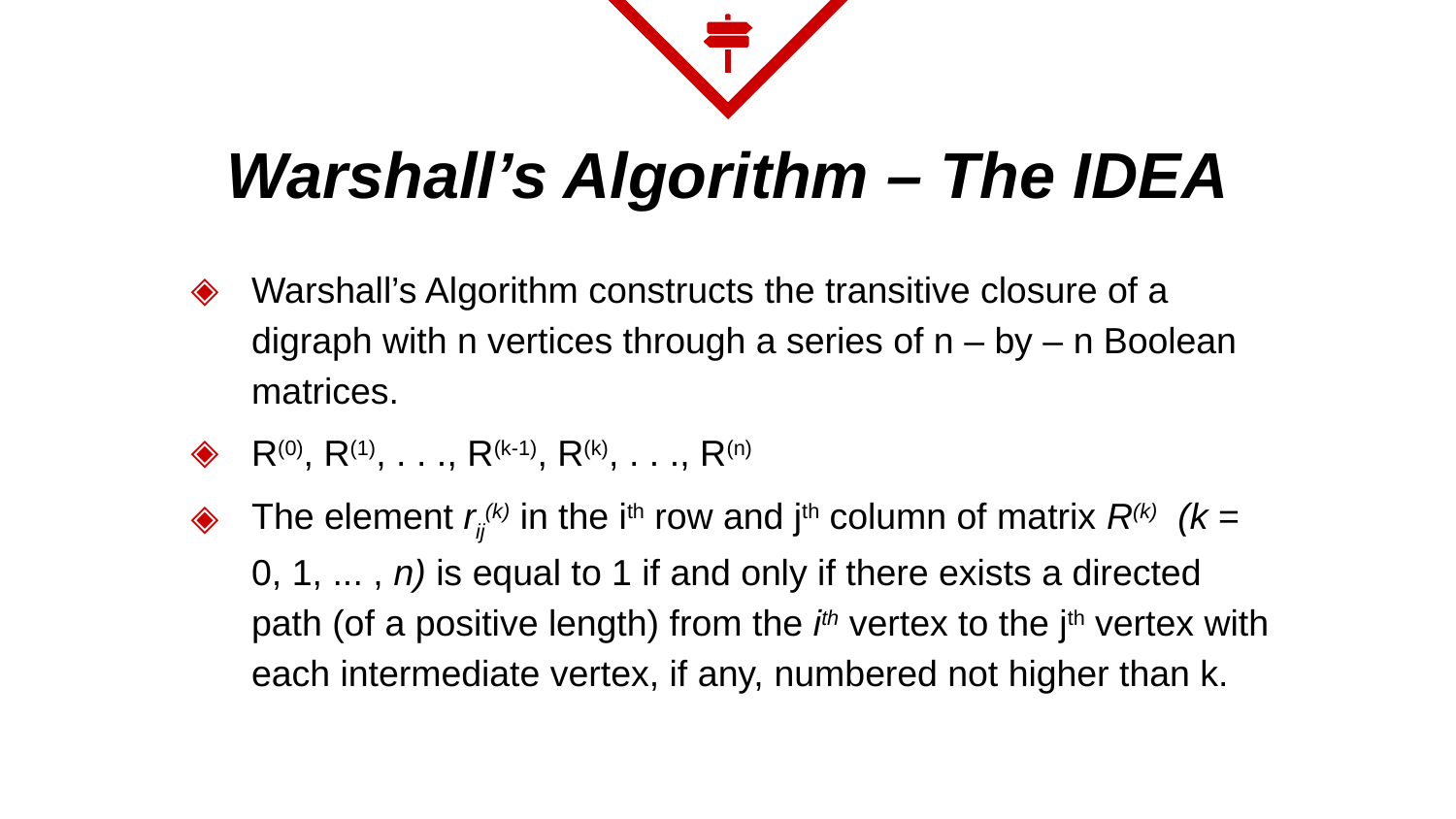

# Warshall’s Algorithm – The IDEA
Warshall’s Algorithm constructs the transitive closure of a digraph with n vertices through a series of n – by – n Boolean matrices.
R(0), R(1), . . ., R(k-1), R(k), . . ., R(n)
The element rij(k) in the ith row and jth column of matrix R(k)  (k = 0, 1, ... , n) is equal to 1 if and only if there exists a directed path (of a positive length) from the ith vertex to the jth vertex with each intermediate vertex, if any, numbered not higher than k.